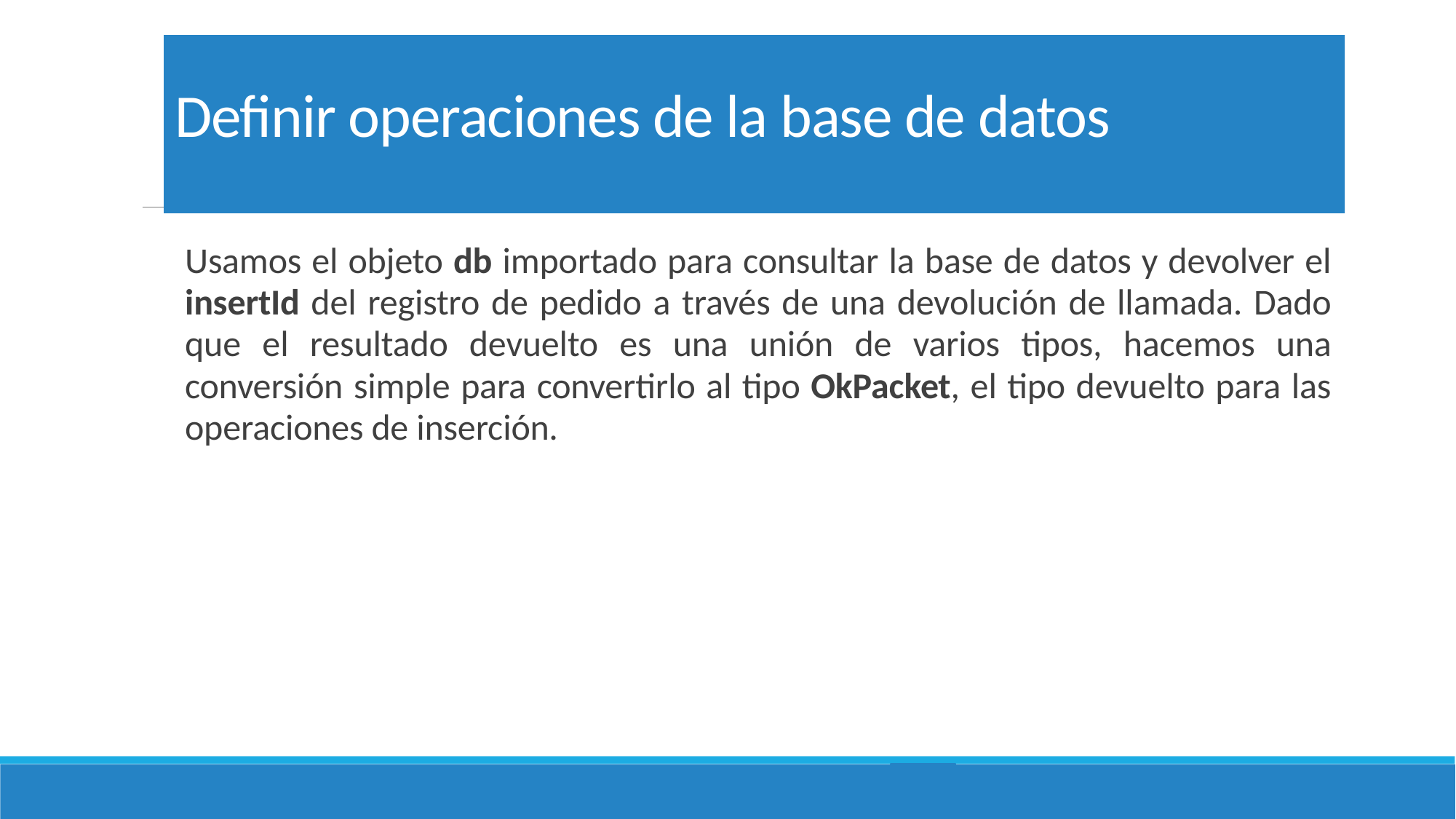

# Definir operaciones de la base de datos
Usamos el objeto db importado para consultar la base de datos y devolver el insertId del registro de pedido a través de una devolución de llamada. Dado que el resultado devuelto es una unión de varios tipos, hacemos una conversión simple para convertirlo al tipo OkPacket, el tipo devuelto para las operaciones de inserción.